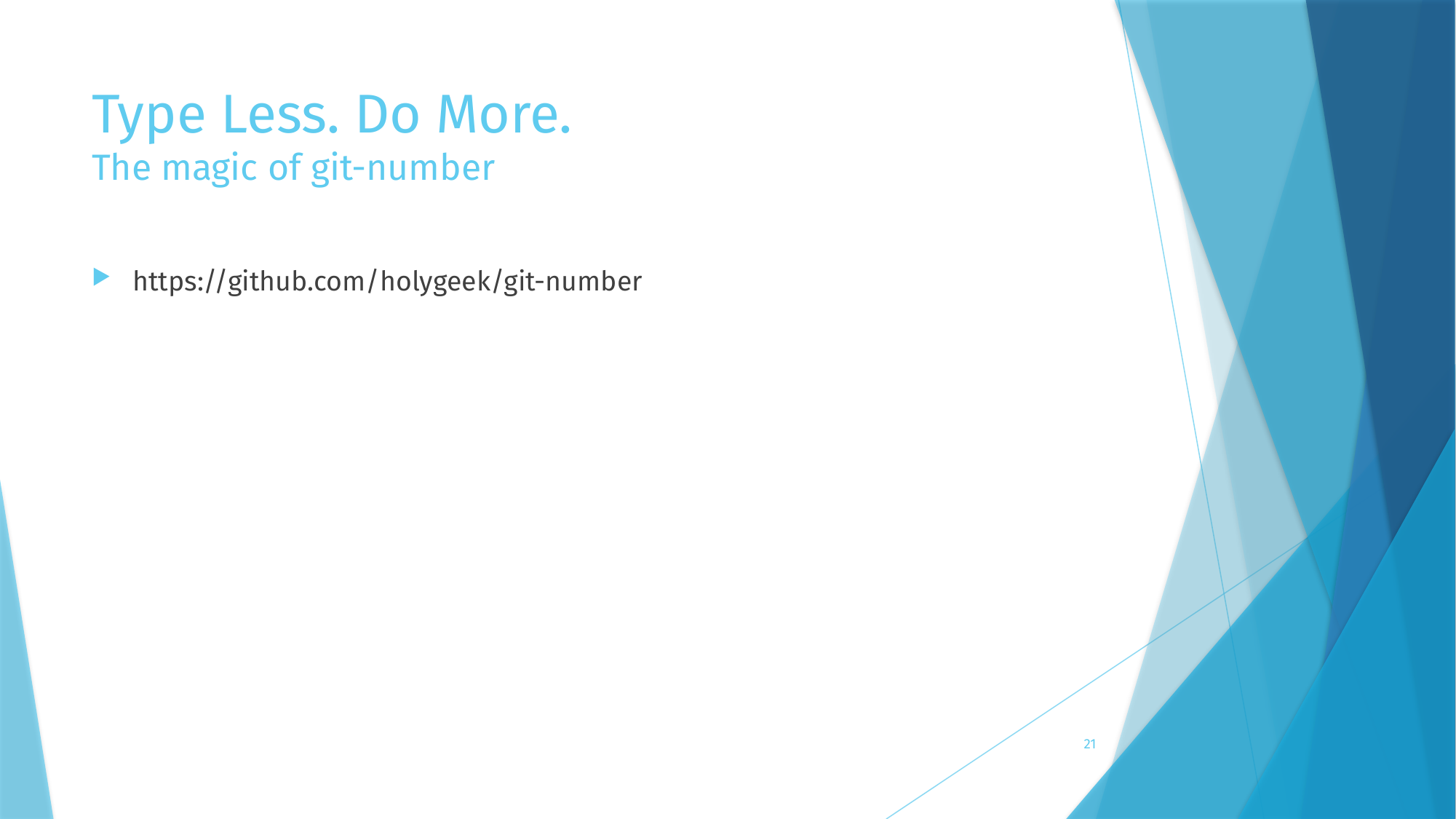

# Type Less. Do More. The magic of git-number
https://github.com/holygeek/git-number
21